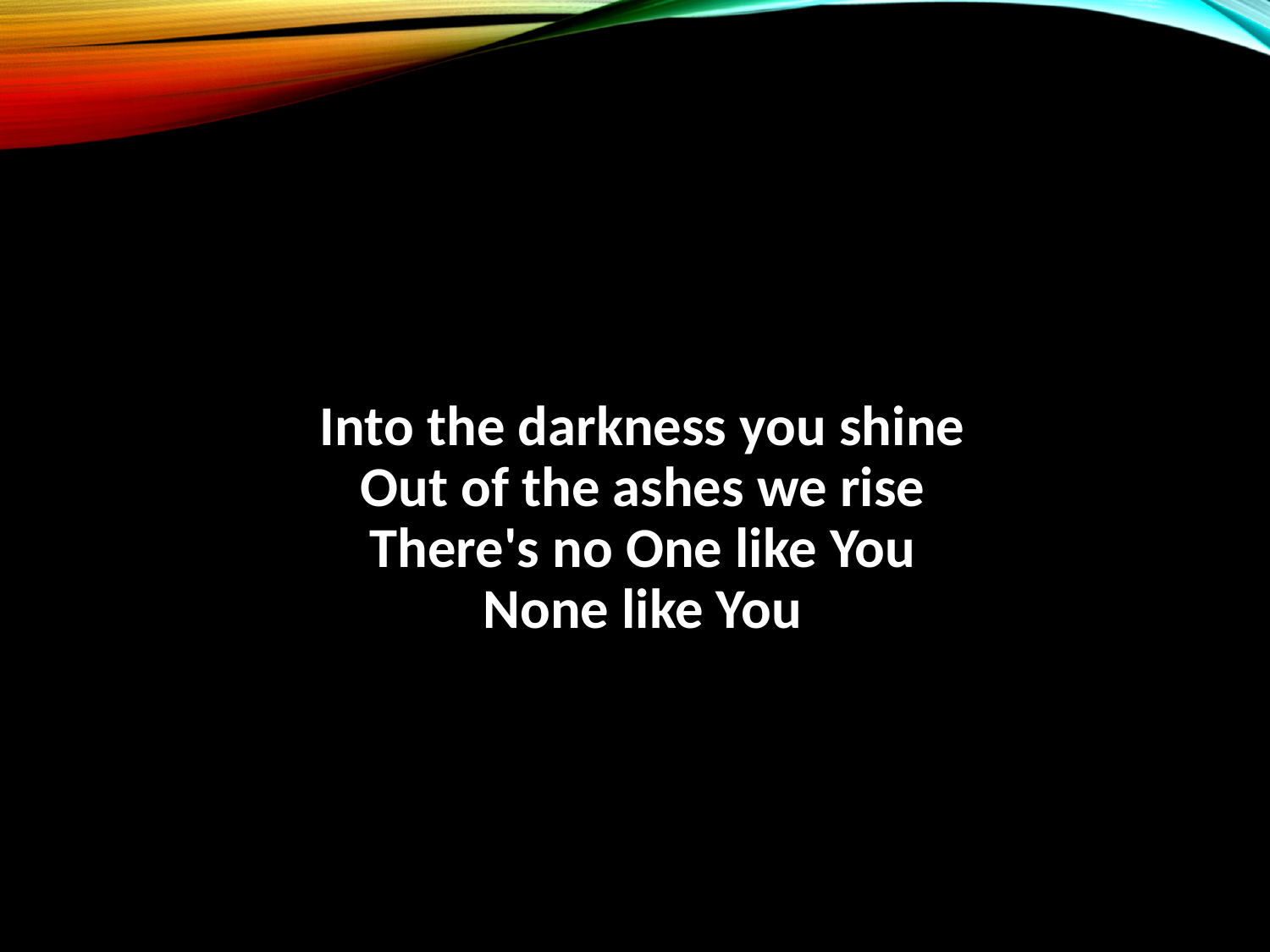

#

Into the darkness you shine
Out of the ashes we rise
There's no One like You
None like You